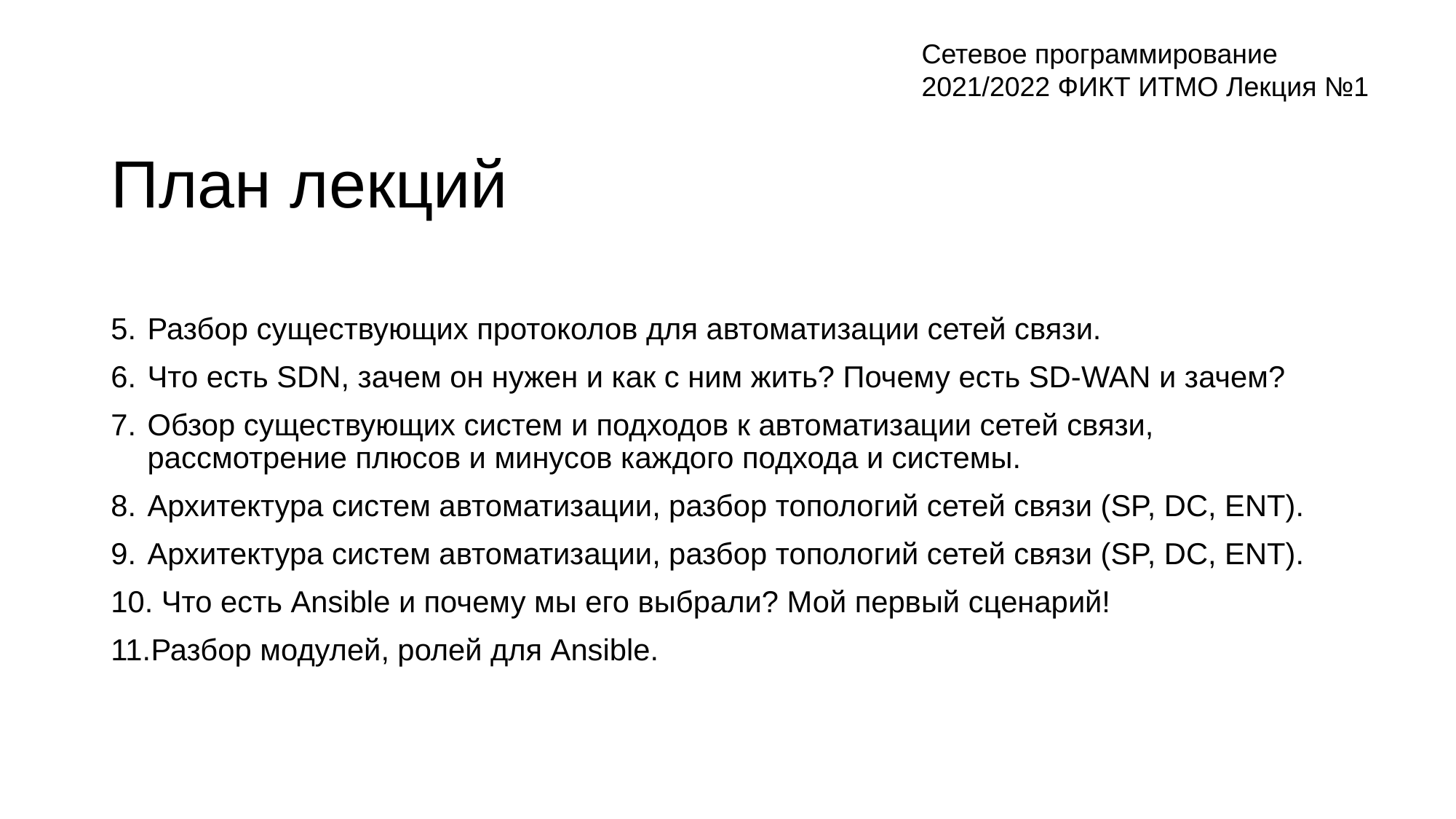

Сетевое программирование
2021/2022 ФИКТ ИТМО Лекция №1
# План лекций
Разбор существующих протоколов для автоматизации сетей связи.
Что есть SDN, зачем он нужен и как с ним жить? Почему есть SD-WAN и зачем?
Обзор существующих систем и подходов к автоматизации сетей связи, рассмотрение плюсов и минусов каждого подхода и системы.
Архитектура систем автоматизации, разбор топологий сетей связи (SP, DC, ENT).
Архитектура систем автоматизации, разбор топологий сетей связи (SP, DC, ENT).
 Что есть Ansible и почему мы его выбрали? Мой первый сценарий!
Разбор модулей, ролей для Ansible.